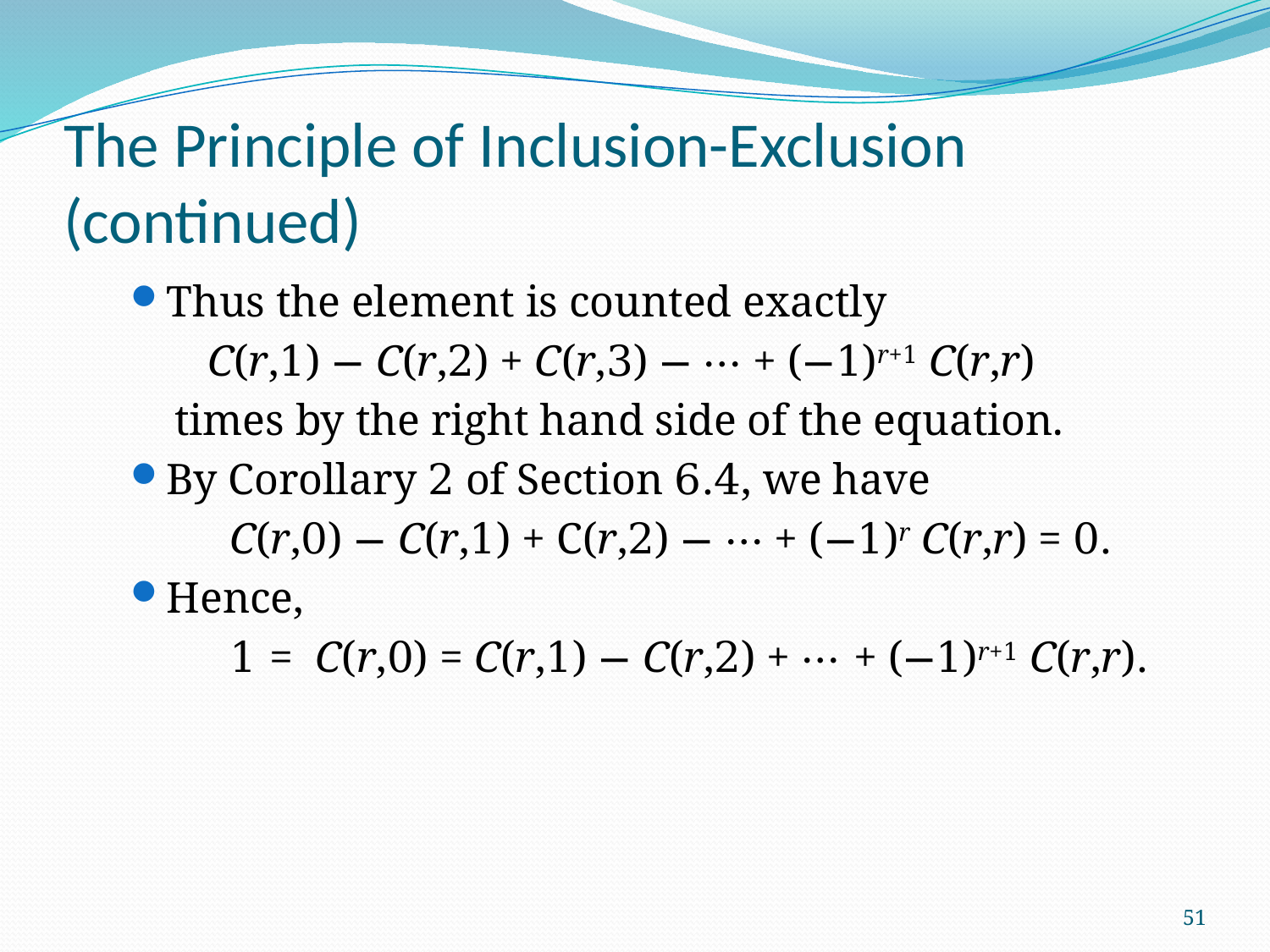

# The Principle of Inclusion-Exclusion (continued)
Thus the element is counted exactly
       C(r,1) − C(r,2) + C(r,3) − ⋯ + (−1)r+1 C(r,r)
    times by the right hand side of the equation.
By Corollary 2 of Section 6.4, we have
         C(r,0) − C(r,1) + C(r,2) − ⋯ + (−1)r C(r,r) = 0.
Hence,
         1 =  C(r,0) = C(r,1) − C(r,2) + ⋯ + (−1)r+1 C(r,r).

51